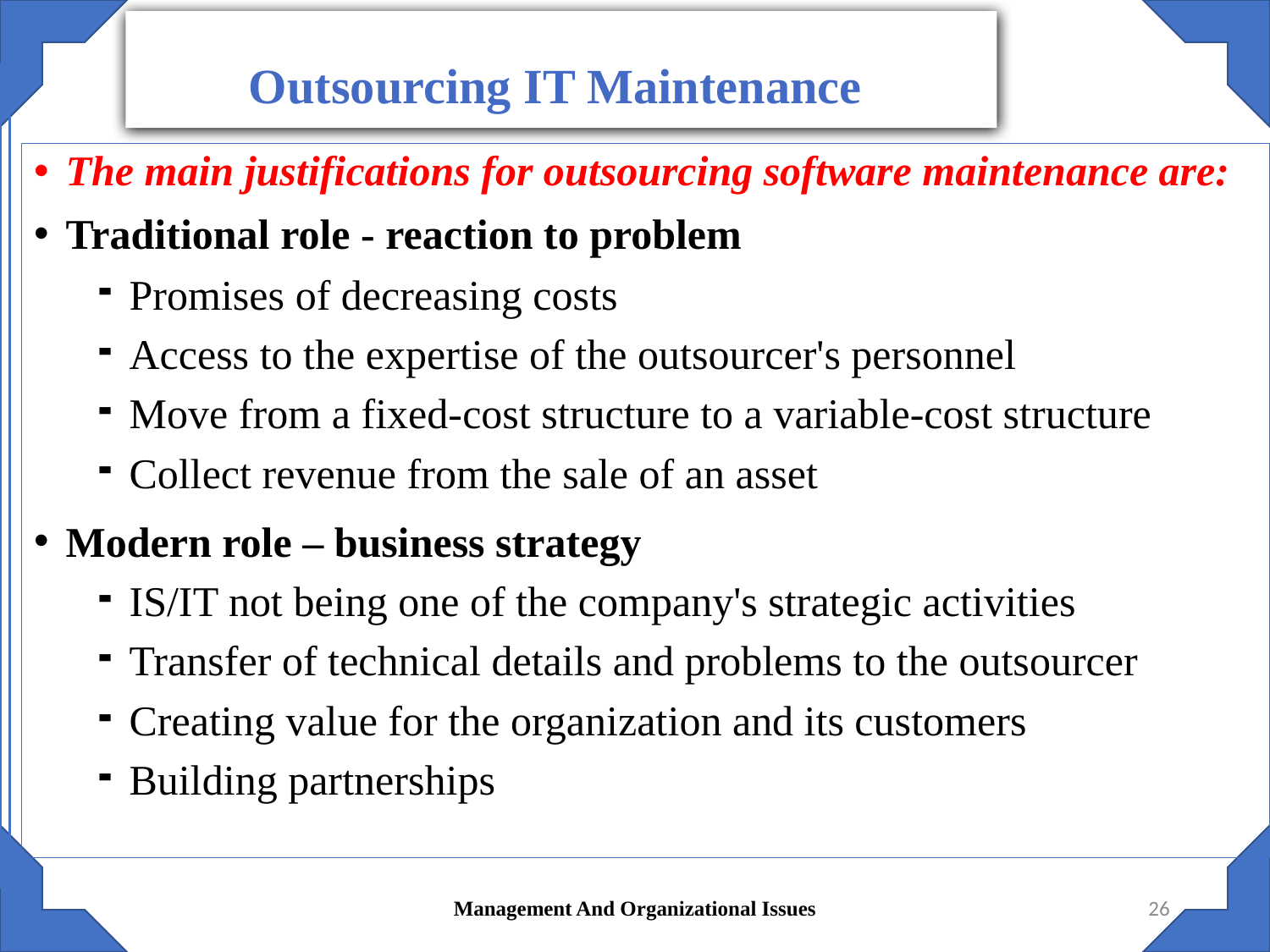

Outsourcing IT Maintenance
The main justifications for outsourcing software maintenance are:
Traditional role - reaction to problem
Promises of decreasing costs
Access to the expertise of the outsourcer's personnel
Move from a fixed-cost structure to a variable-cost structure
Collect revenue from the sale of an asset
Modern role – business strategy
IS/IT not being one of the company's strategic activities
Transfer of technical details and problems to the outsourcer
Creating value for the organization and its customers
Building partnerships

Management And Organizational Issues
26